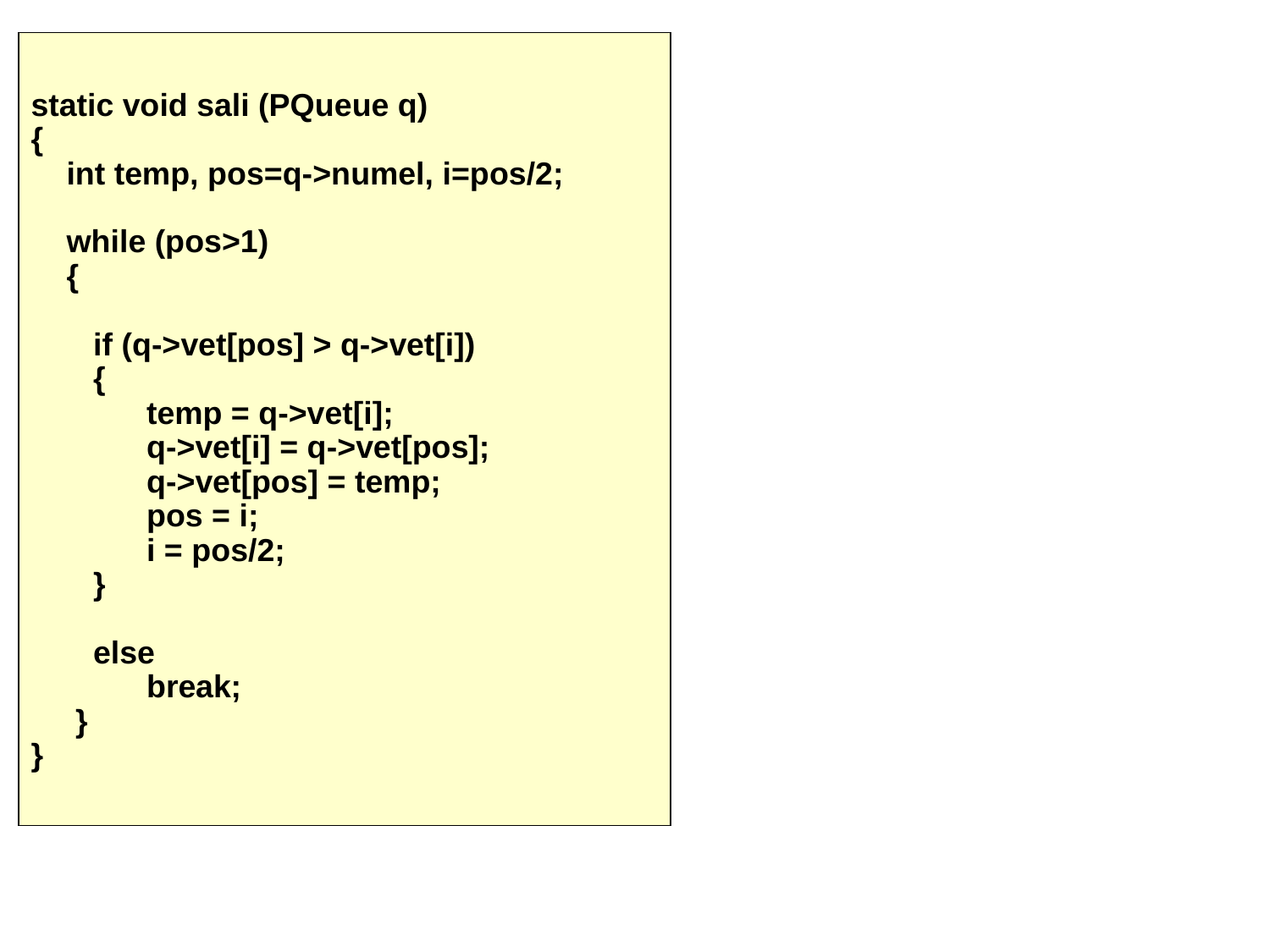

static void sali (PQueue q)
{
    int temp, pos=q->numel, i=pos/2;

    while (pos>1)
    {

       if (q->vet[pos] > q->vet[i])
       {
             temp = q->vet[i];
             q->vet[i] = q->vet[pos];
             q->vet[pos] = temp;
             pos = i;
             i = pos/2;
       }

       else
             break;
     }
}